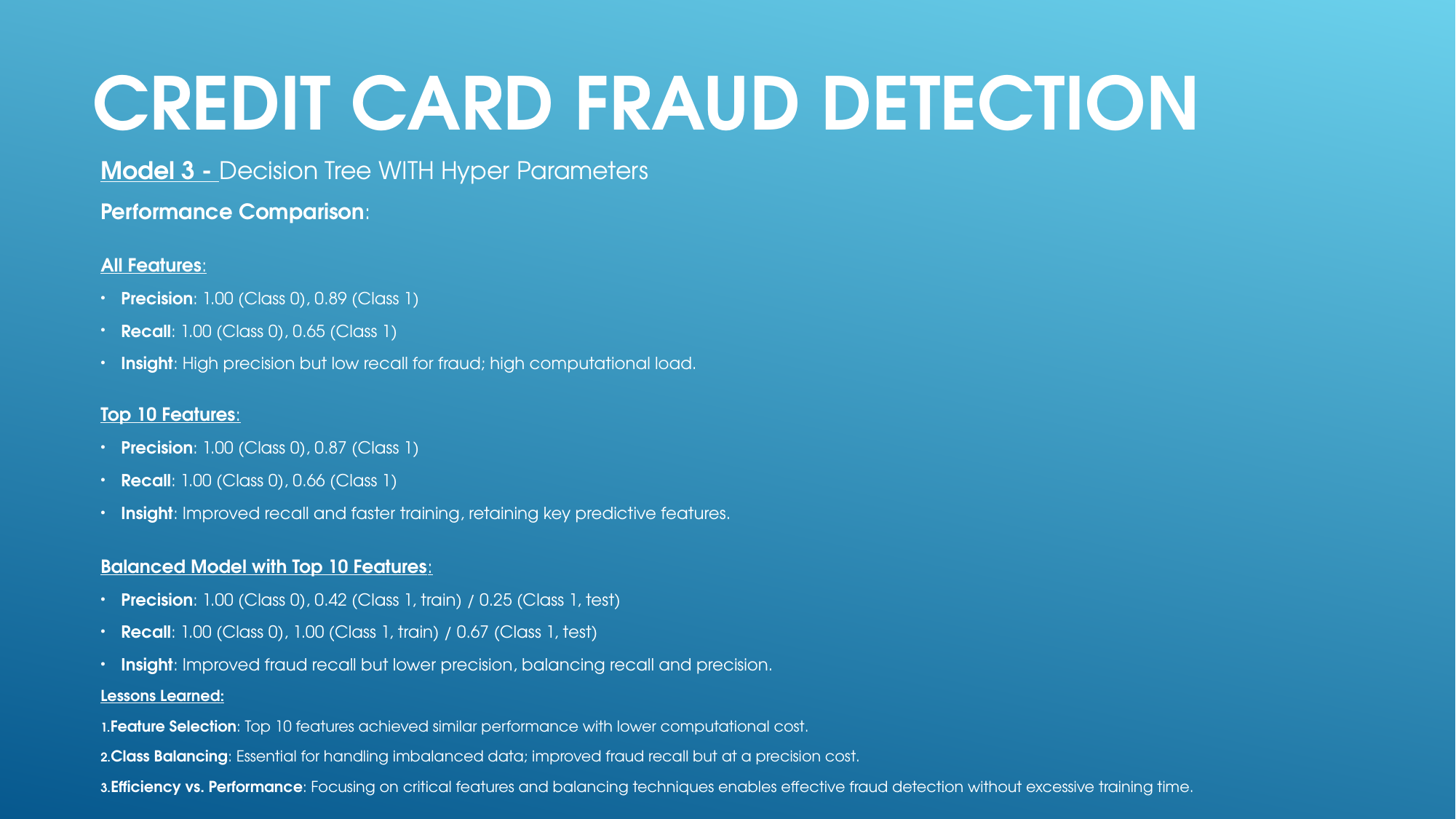

# Credit Card Fraud Detection
Model 3 - Decision Tree WITH Hyper Parameters
Performance Comparison:

All Features:
Precision: 1.00 (Class 0), 0.89 (Class 1)
Recall: 1.00 (Class 0), 0.65 (Class 1)
Insight: High precision but low recall for fraud; high computational load.

Top 10 Features:
Precision: 1.00 (Class 0), 0.87 (Class 1)
Recall: 1.00 (Class 0), 0.66 (Class 1)
Insight: Improved recall and faster training, retaining key predictive features.

Balanced Model with Top 10 Features:
Precision: 1.00 (Class 0), 0.42 (Class 1, train) / 0.25 (Class 1, test)
Recall: 1.00 (Class 0), 1.00 (Class 1, train) / 0.67 (Class 1, test)
Insight: Improved fraud recall but lower precision, balancing recall and precision.
Lessons Learned:
Feature Selection: Top 10 features achieved similar performance with lower computational cost.
Class Balancing: Essential for handling imbalanced data; improved fraud recall but at a precision cost.
Efficiency vs. Performance: Focusing on critical features and balancing techniques enables effective fraud detection without excessive training time.